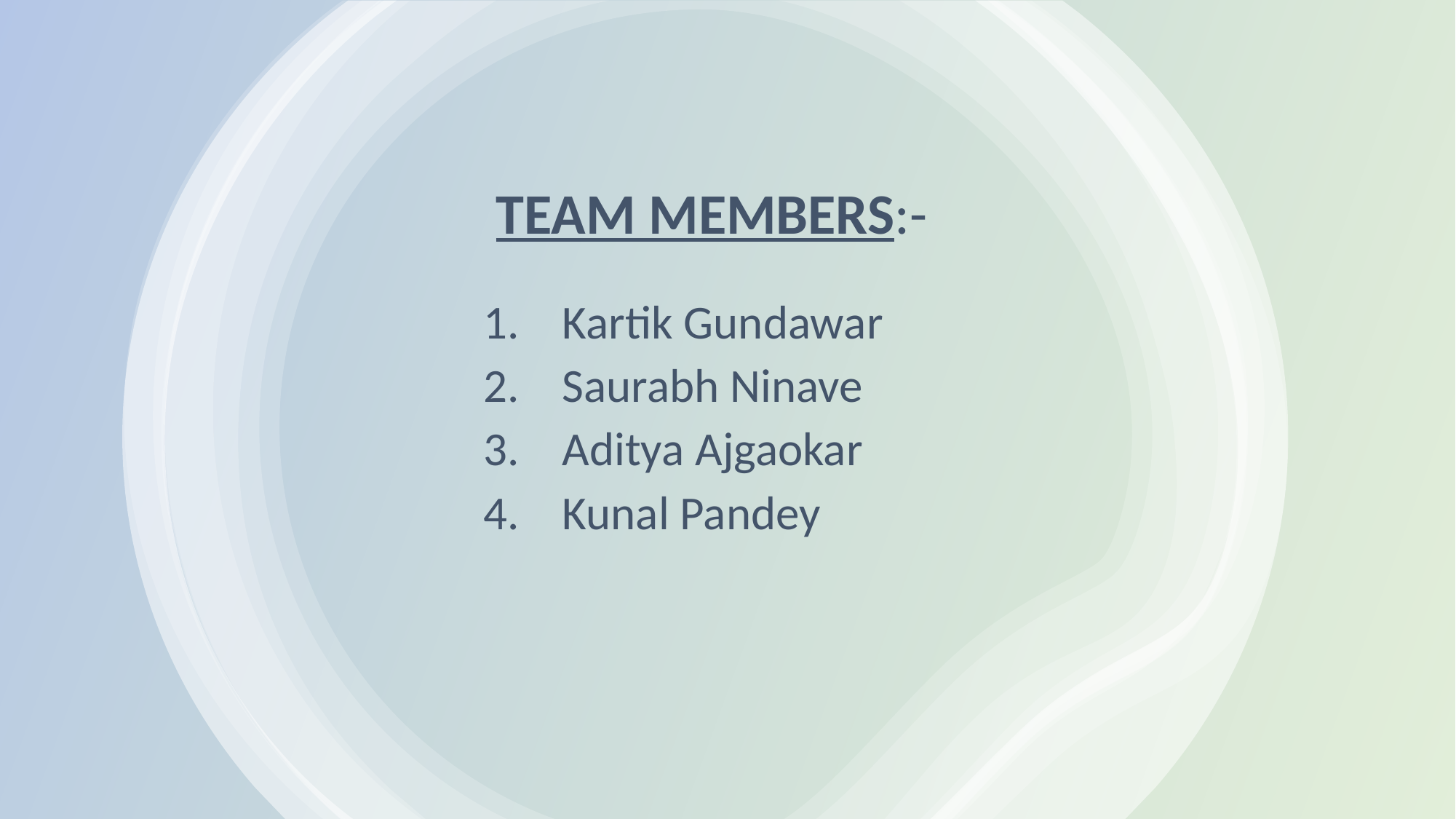

TEAM MEMBERS:-

Kartik Gundawar
Saurabh Ninave
Aditya Ajgaokar
Kunal Pandey